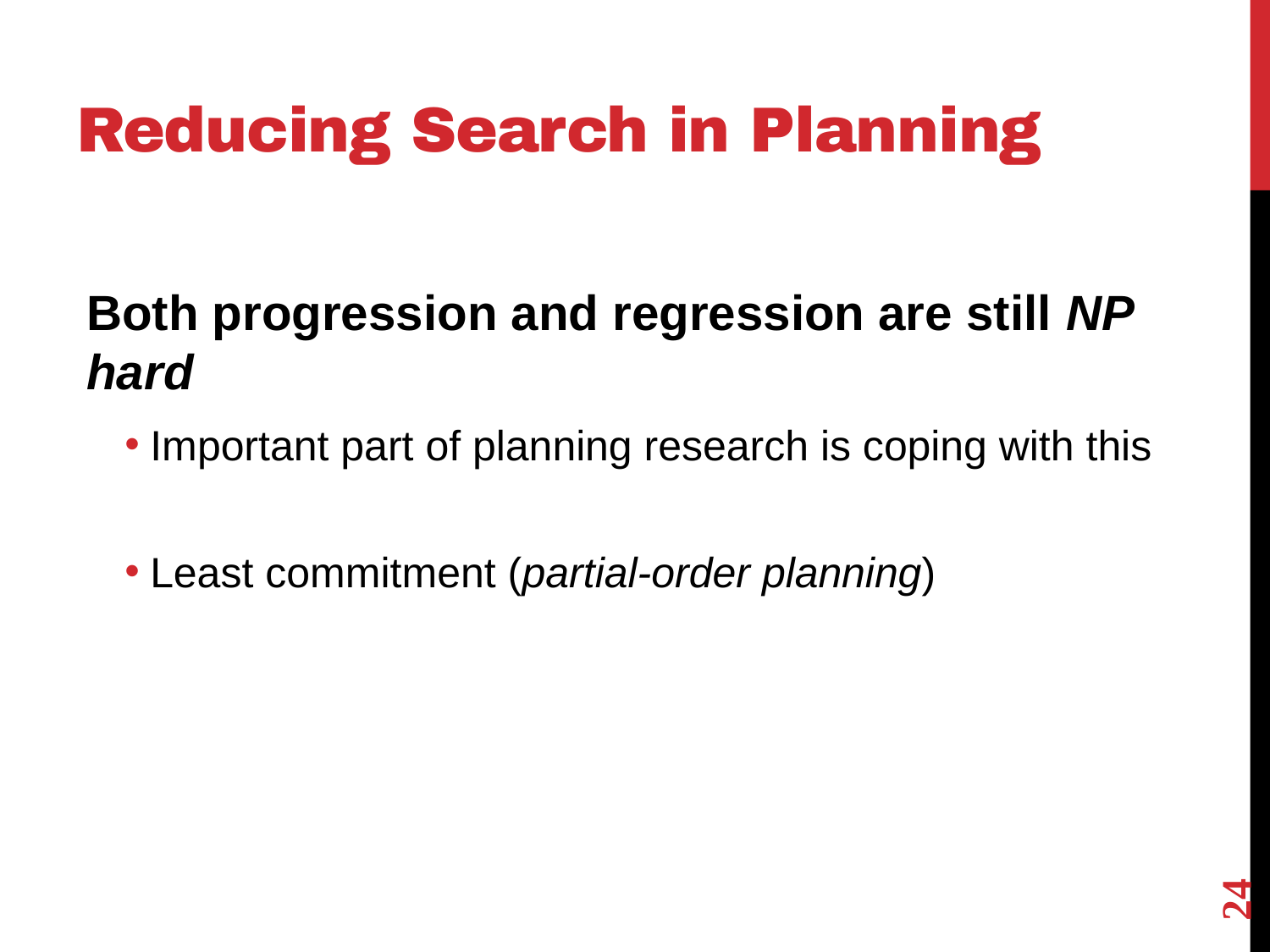

# Reducing Search in Planning
Both progression and regression are still NP hard
Important part of planning research is coping with this

Least commitment (partial-order planning)
24